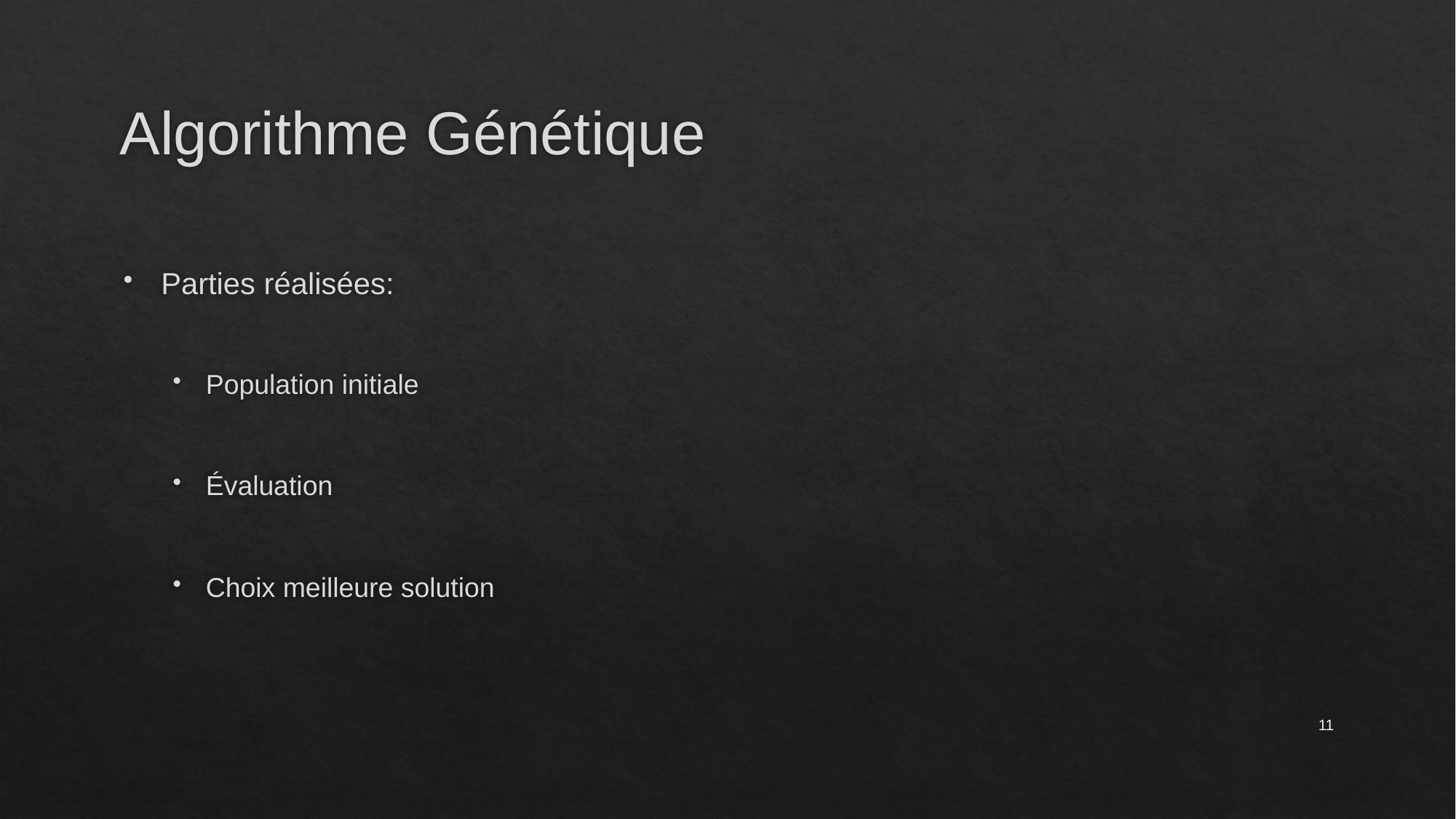

# Algorithme Génétique

Parties réalisées:

Population initiale

Évaluation

Choix meilleure solution
11